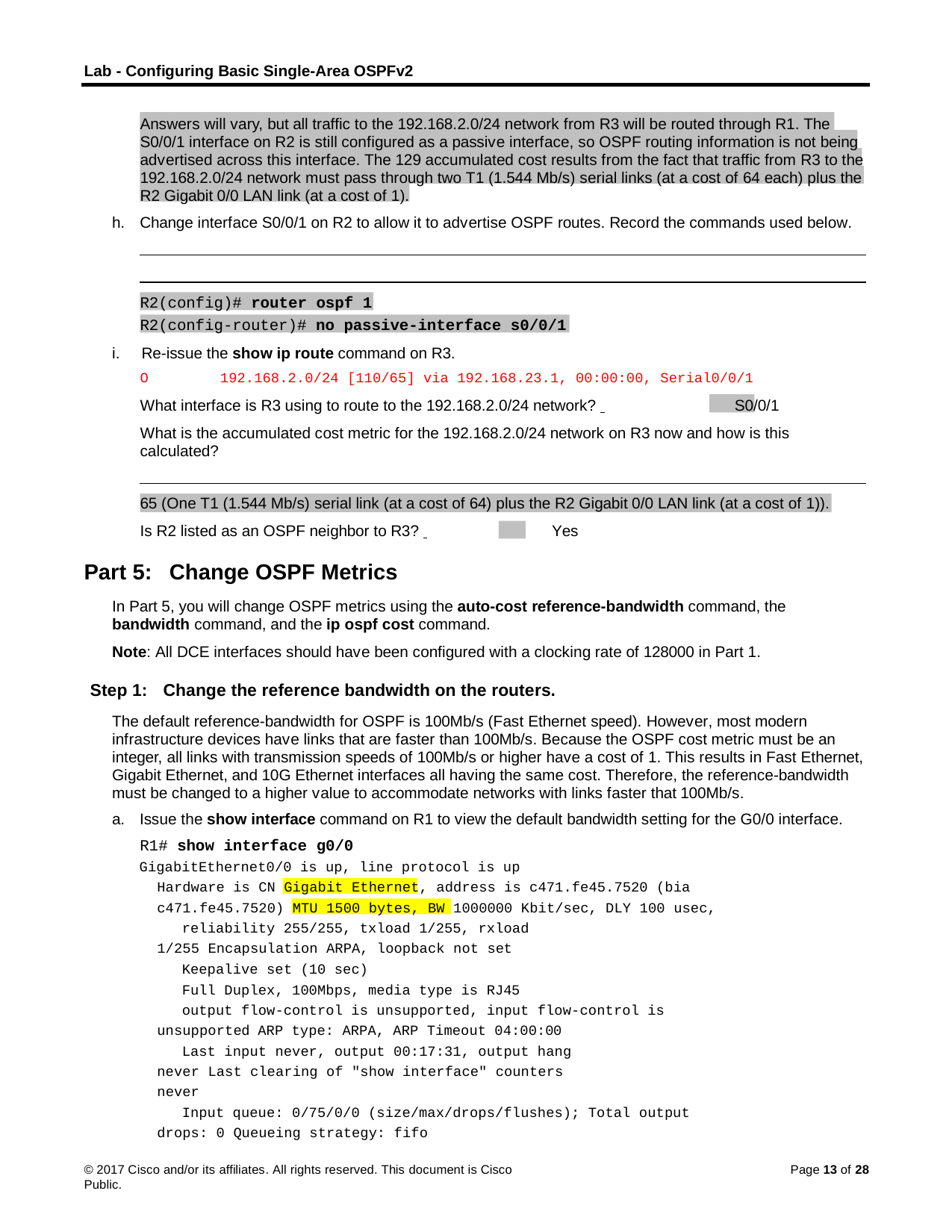

Lab - Configuring Basic Single-Area OSPFv2

Answers will vary, but all traffic to the 192.168.2.0/24 network from R3 will be routed through R1. The S0/0/1 interface on R2 is still configured as a passive interface, so OSPF routing information is not being advertised across this interface. The 129 accumulated cost results from the fact that traffic from R3 to the 192.168.2.0/24 network must pass through two T1 (1.544 Mb/s) serial links (at a cost of 64 each) plus the R2 Gigabit 0/0 LAN link (at a cost of 1).
h.   Change interface S0/0/1 on R2 to allow it to advertise OSPF routes. Record the commands used below.

R2(config)# router ospf 1
R2(config-router)# no passive-interface s0/0/1
i.	Re-issue the show ip route command on R3.
O	192.168.2.0/24 [110/65] via 192.168.23.1, 00:00:00, Serial0/0/1
What interface is R3 using to route to the 192.168.2.0/24 network?  	S0/0/1
What is the accumulated cost metric for the 192.168.2.0/24 network on R3 now and how is this calculated?

65 (One T1 (1.544 Mb/s) serial link (at a cost of 64) plus the R2 Gigabit 0/0 LAN link (at a cost of 1)).

Is R2 listed as an OSPF neighbor to R3?  	Yes

Part 5:	Change OSPF Metrics
In Part 5, you will change OSPF metrics using the auto-cost reference-bandwidth command, the
bandwidth command, and the ip ospf cost command.
Note: All DCE interfaces should have been configured with a clocking rate of 128000 in Part 1.

Step 1:   Change the reference bandwidth on the routers.
The default reference-bandwidth for OSPF is 100Mb/s (Fast Ethernet speed). However, most modern infrastructure devices have links that are faster than 100Mb/s. Because the OSPF cost metric must be an integer, all links with transmission speeds of 100Mb/s or higher have a cost of 1. This results in Fast Ethernet, Gigabit Ethernet, and 10G Ethernet interfaces all having the same cost. Therefore, the reference-bandwidth must be changed to a higher value to accommodate networks with links faster that 100Mb/s.
a.   Issue the show interface command on R1 to view the default bandwidth setting for the G0/0 interface.
R1# show interface g0/0
GigabitEthernet0/0 is up, line protocol is up
Hardware is CN Gigabit Ethernet, address is c471.fe45.7520 (bia c471.fe45.7520) MTU 1500 bytes, BW 1000000 Kbit/sec, DLY 100 usec,
reliability 255/255, txload 1/255, rxload 1/255 Encapsulation ARPA, loopback not set
Keepalive set (10 sec)
Full Duplex, 100Mbps, media type is RJ45
output flow-control is unsupported, input flow-control is unsupported ARP type: ARPA, ARP Timeout 04:00:00
Last input never, output 00:17:31, output hang never Last clearing of "show interface" counters never
Input queue: 0/75/0/0 (size/max/drops/flushes); Total output drops: 0 Queueing strategy: fifo

© 2017 Cisco and/or its affiliates. All rights reserved. This document is Cisco Public.
Page 13 of 28